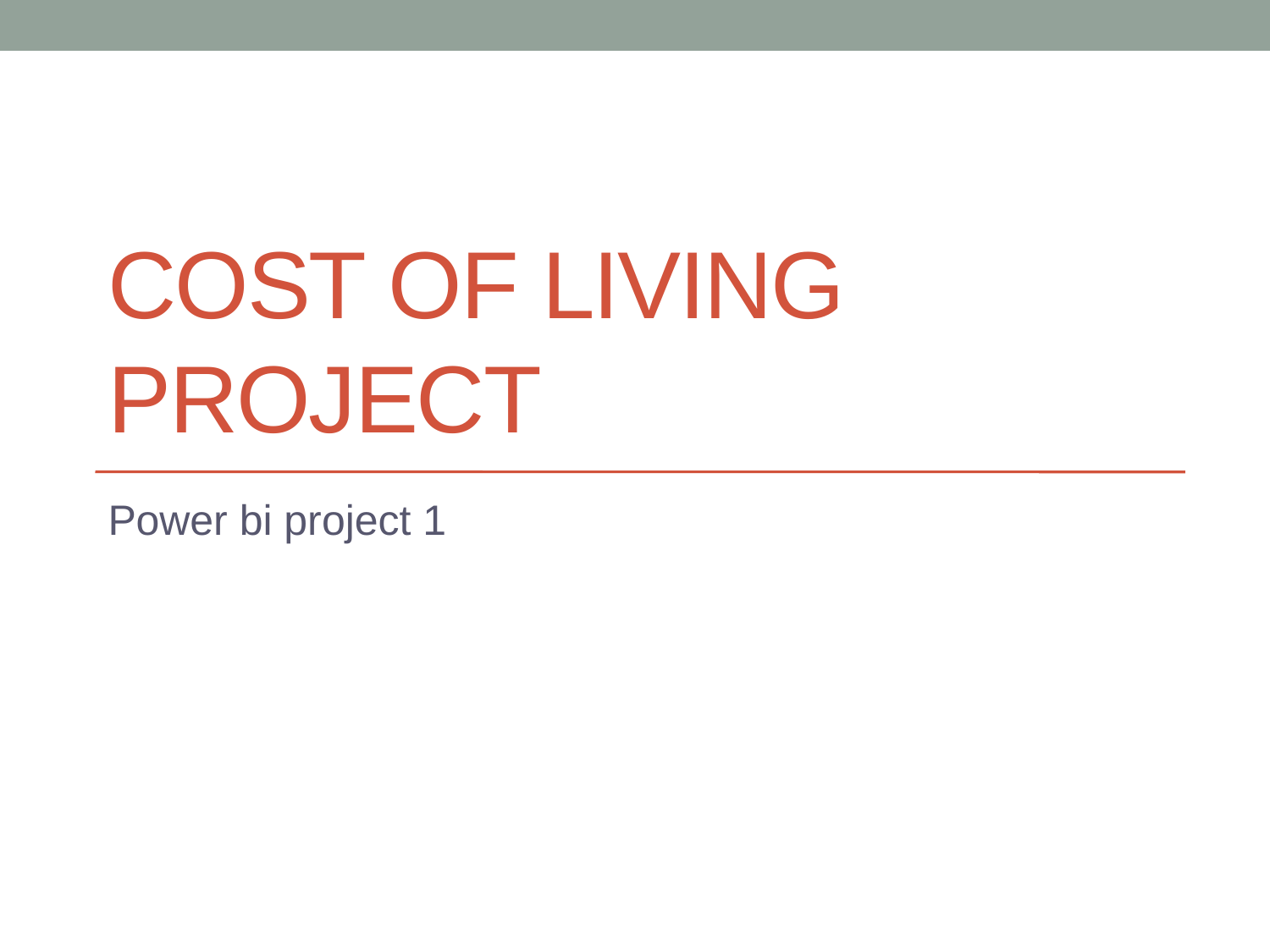

# Cost of living project
Power bi project 1